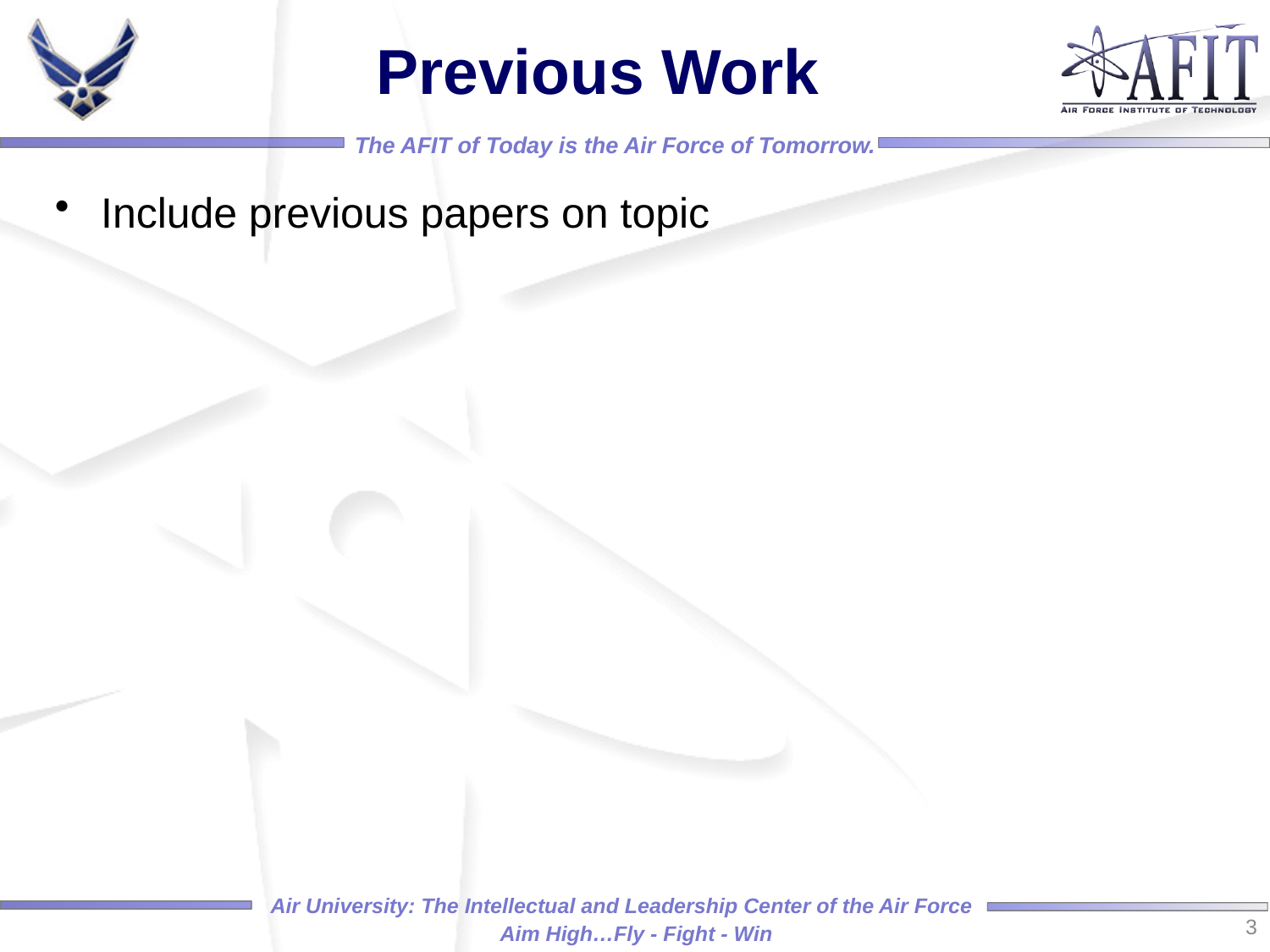

# Previous Work
Include previous papers on topic
3